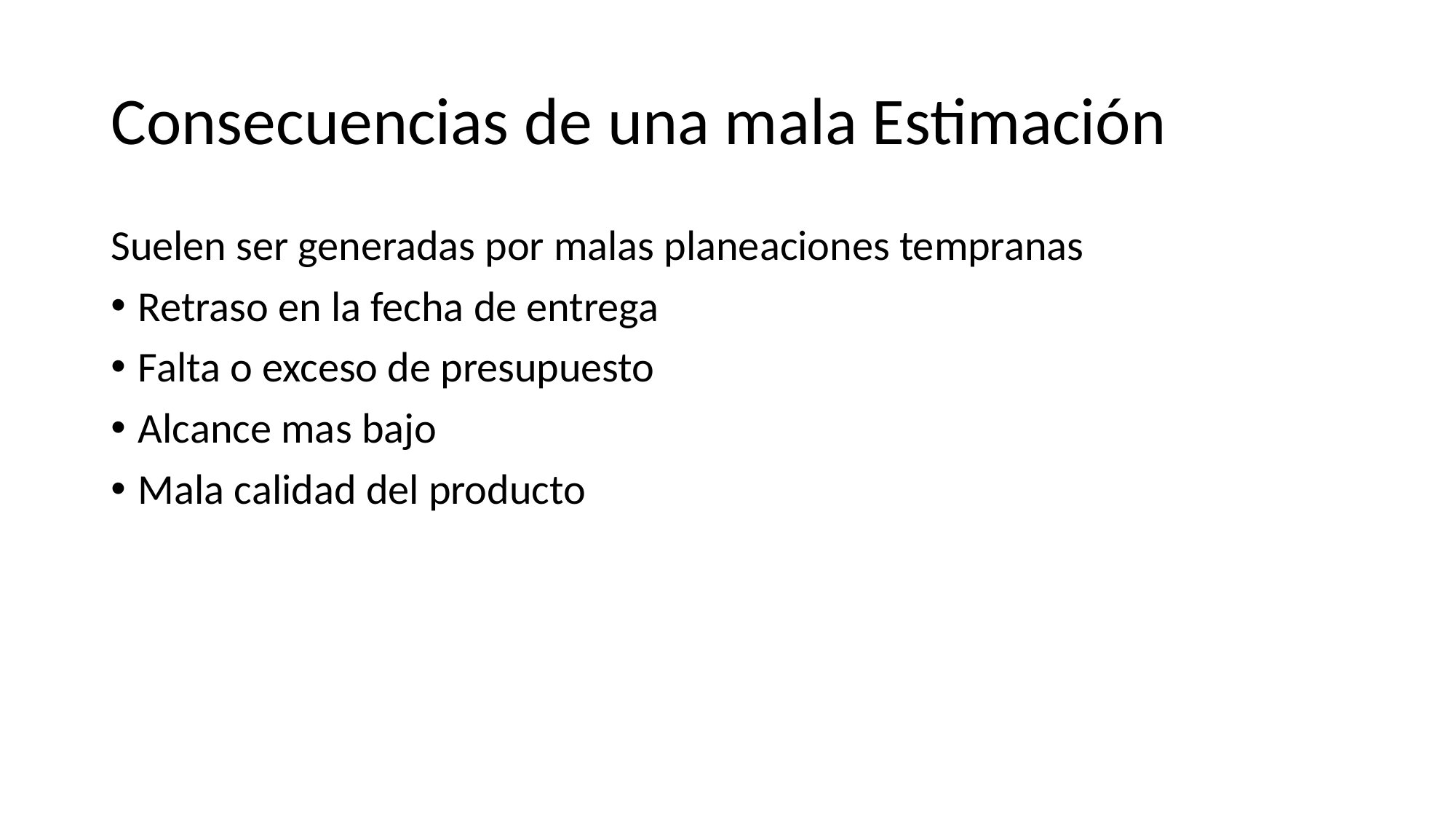

# Consecuencias de una mala Estimación
Suelen ser generadas por malas planeaciones tempranas
Retraso en la fecha de entrega
Falta o exceso de presupuesto
Alcance mas bajo
Mala calidad del producto